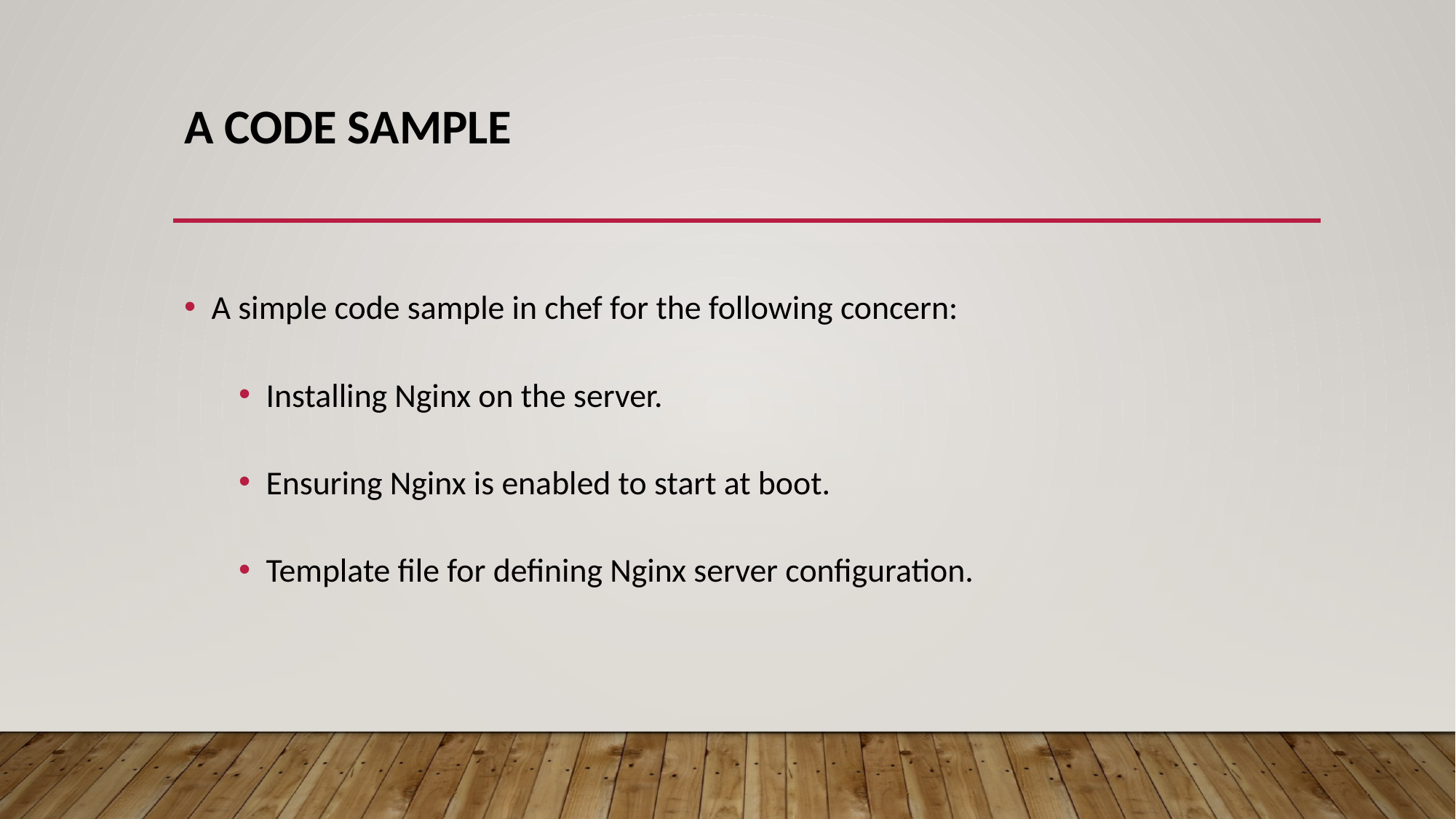

# A code Sample
A simple code sample in chef for the following concern:
Installing Nginx on the server.
Ensuring Nginx is enabled to start at boot.
Template file for defining Nginx server configuration.